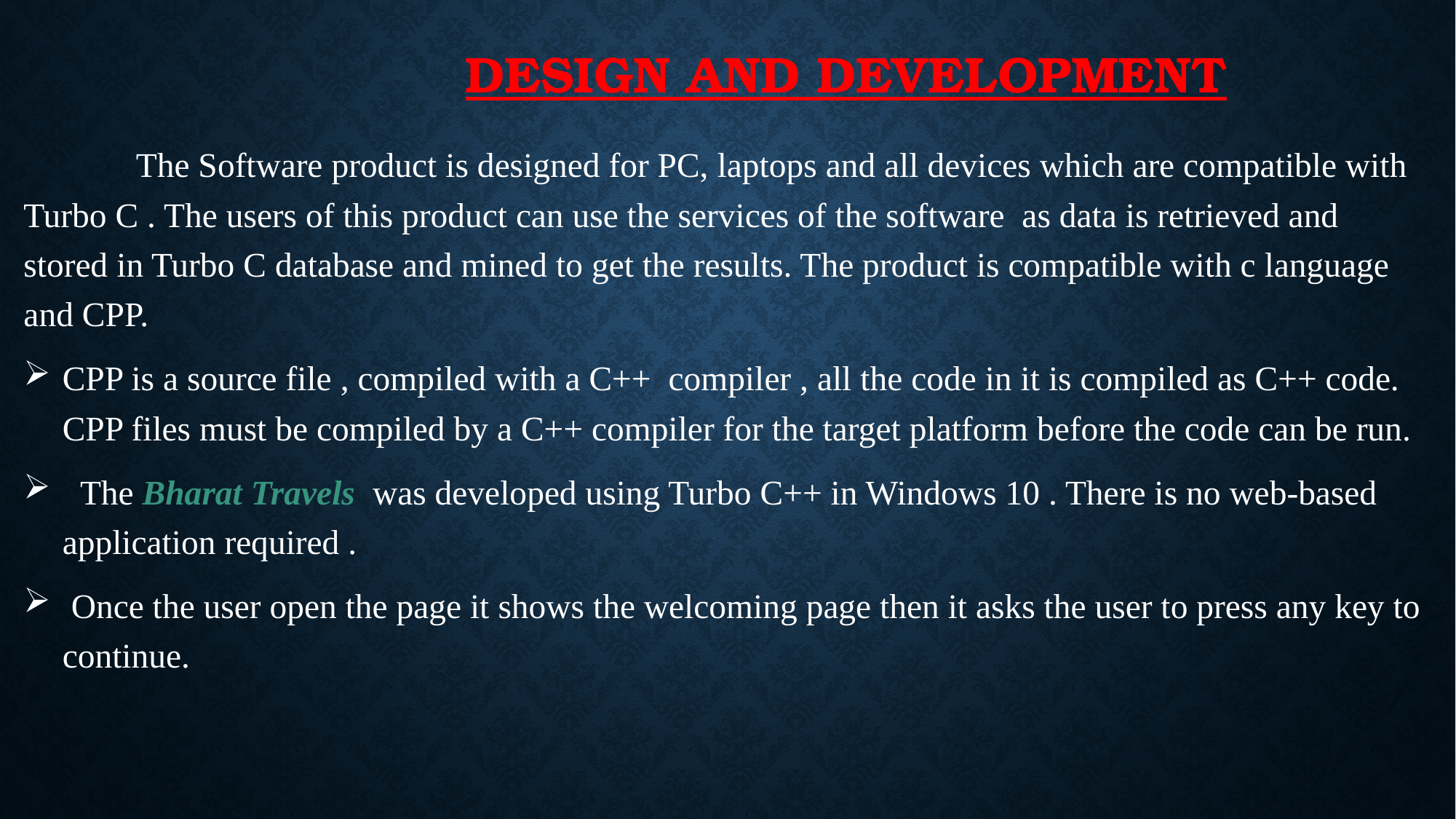

# DESIGN AND DEVELOPMENT
	 The Software product is designed for PC, laptops and all devices which are compatible with Turbo C . The users of this product can use the services of the software  as data is retrieved and stored in Turbo C database and mined to get the results. The product is compatible with c language  and CPP.
CPP is a source file , compiled with a C++  compiler , all the code in it is compiled as C++ code. CPP files must be compiled by a C++ compiler for the target platform before the code can be run.
  The Bharat Travels  was developed using Turbo C++ in Windows 10 . There is no web-based application required .
 Once the user open the page it shows the welcoming page then it asks the user to press any key to continue.